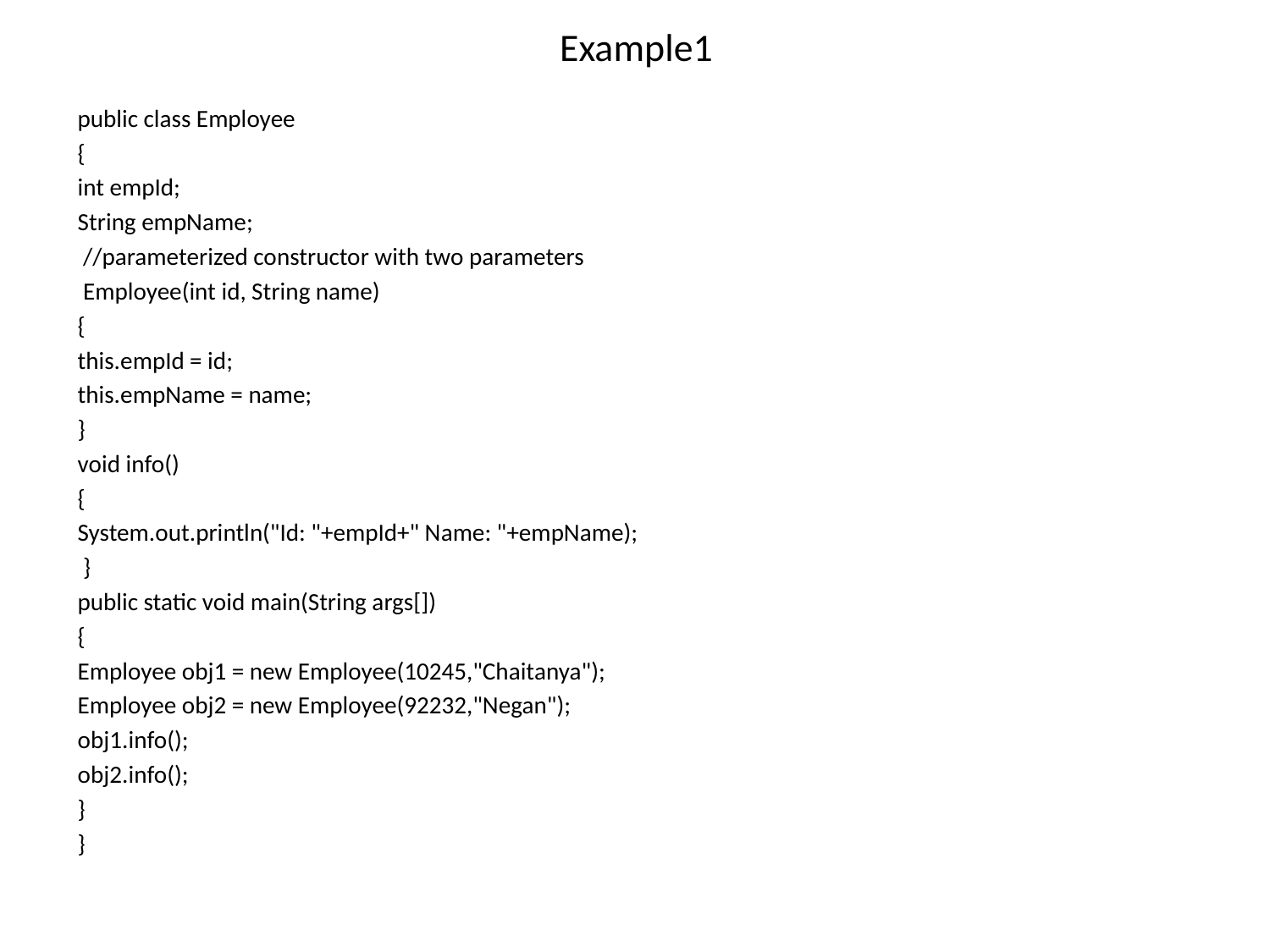

# Example1
public class Employee
{
int empId;
String empName;
 //parameterized constructor with two parameters
 Employee(int id, String name)
{
this.empId = id;
this.empName = name;
}
void info()
{
System.out.println("Id: "+empId+" Name: "+empName);
 }
public static void main(String args[])
{
Employee obj1 = new Employee(10245,"Chaitanya");
Employee obj2 = new Employee(92232,"Negan");
obj1.info();
obj2.info();
}
}